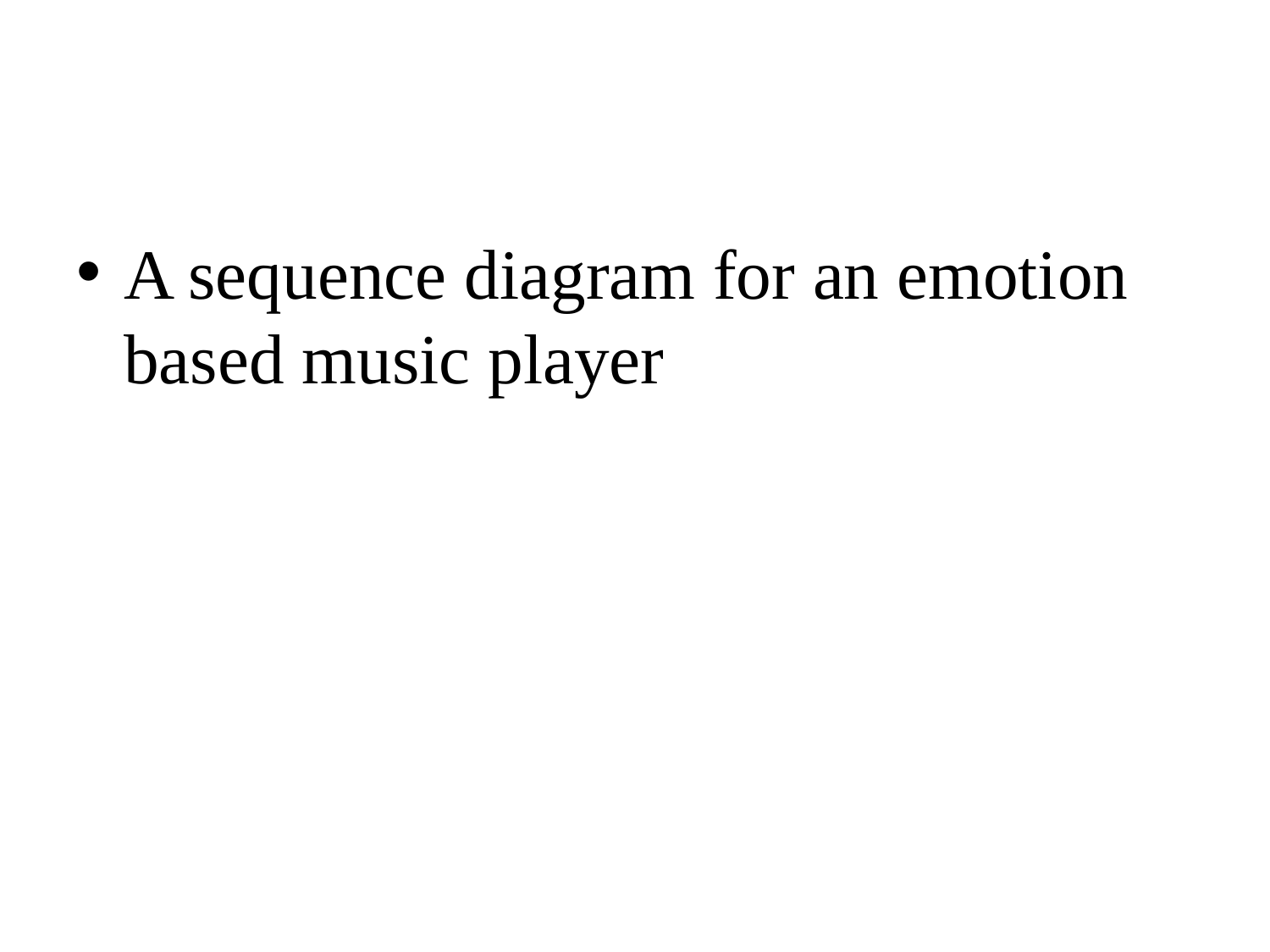

#
A sequence diagram for an emotion based music player